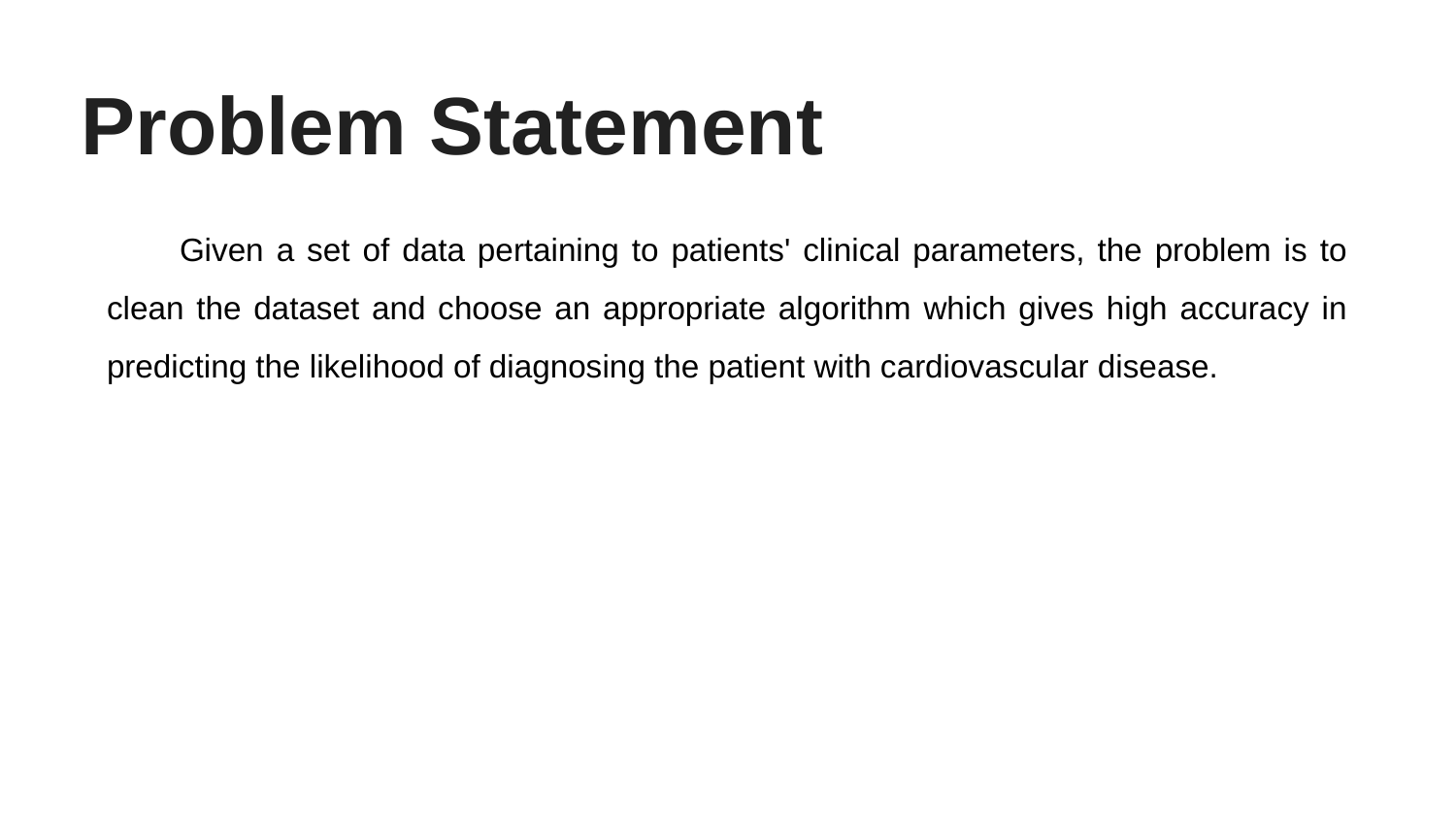

# Problem Statement
Given a set of data pertaining to patients' clinical parameters, the problem is to clean the dataset and choose an appropriate algorithm which gives high accuracy in predicting the likelihood of diagnosing the patient with cardiovascular disease.